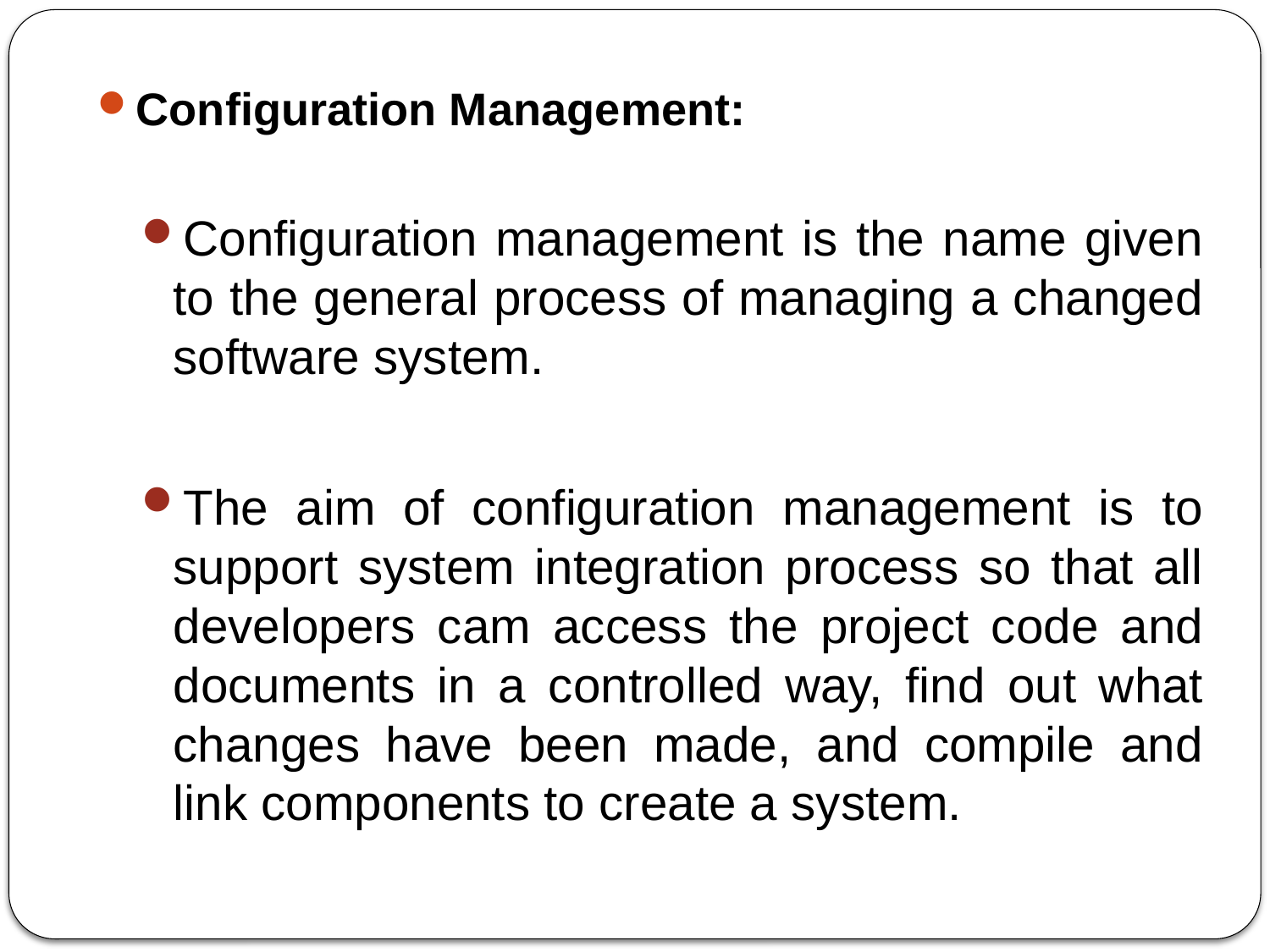

Configuration Management:

Configuration management is the name given to the general process of managing a changed software system.

The aim of configuration management is to support system integration process so that all developers cam access the project code and documents in a controlled way, find out what changes have been made, and compile and link components to create a system.